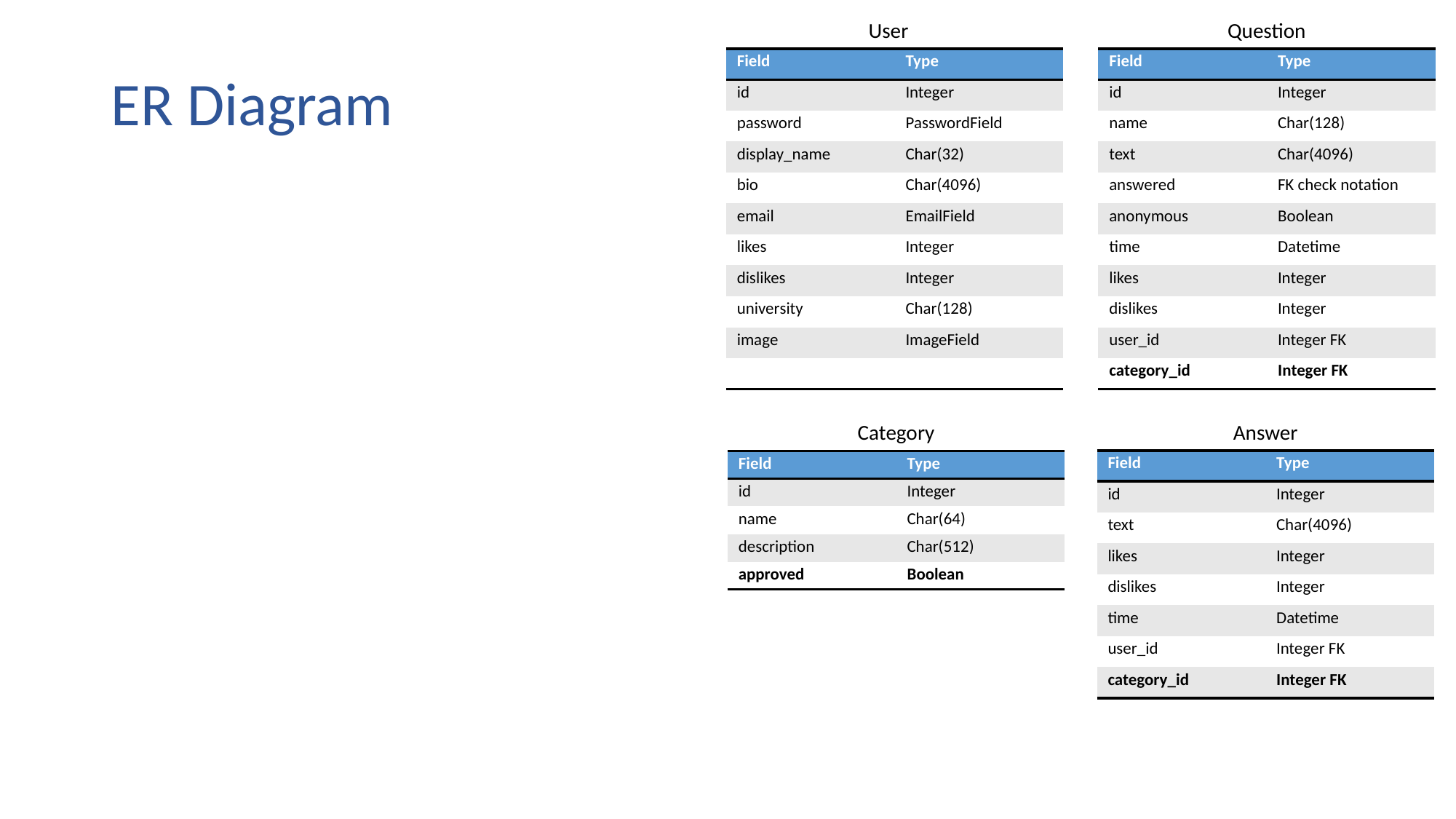

User
Question
| Field | Type |
| --- | --- |
| id | Integer |
| password | PasswordField |
| display\_name | Char(32) |
| bio | Char(4096) |
| email | EmailField |
| likes | Integer |
| dislikes | Integer |
| university | Char(128) |
| image | ImageField |
|  |  |
| Field | Type |
| --- | --- |
| id | Integer |
| name | Char(128) |
| text | Char(4096) |
| answered | FK check notation |
| anonymous | Boolean |
| time | Datetime |
| likes | Integer |
| dislikes | Integer |
| user\_id | Integer FK |
| category\_id | Integer FK |
ER Diagram
Category
Answer
| Field | Type |
| --- | --- |
| id | Integer |
| text | Char(4096) |
| likes | Integer |
| dislikes | Integer |
| time | Datetime |
| user\_id | Integer FK |
| category\_id | Integer FK |
| Field | Type |
| --- | --- |
| id | Integer |
| name | Char(64) |
| description | Char(512) |
| approved | Boolean |